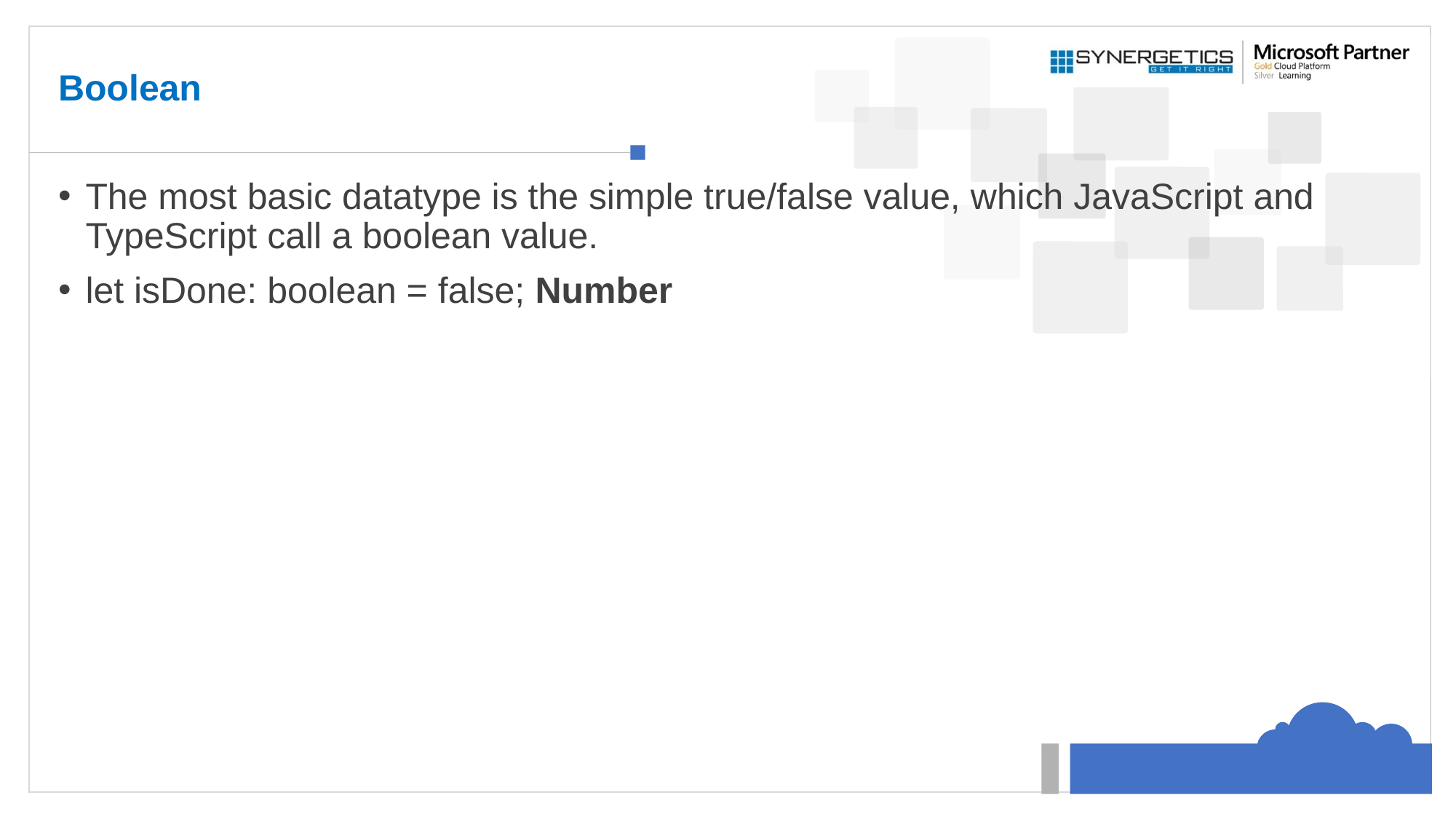

# Boolean
The most basic datatype is the simple true/false value, which JavaScript and TypeScript call a boolean value.
let isDone: boolean = false; Number